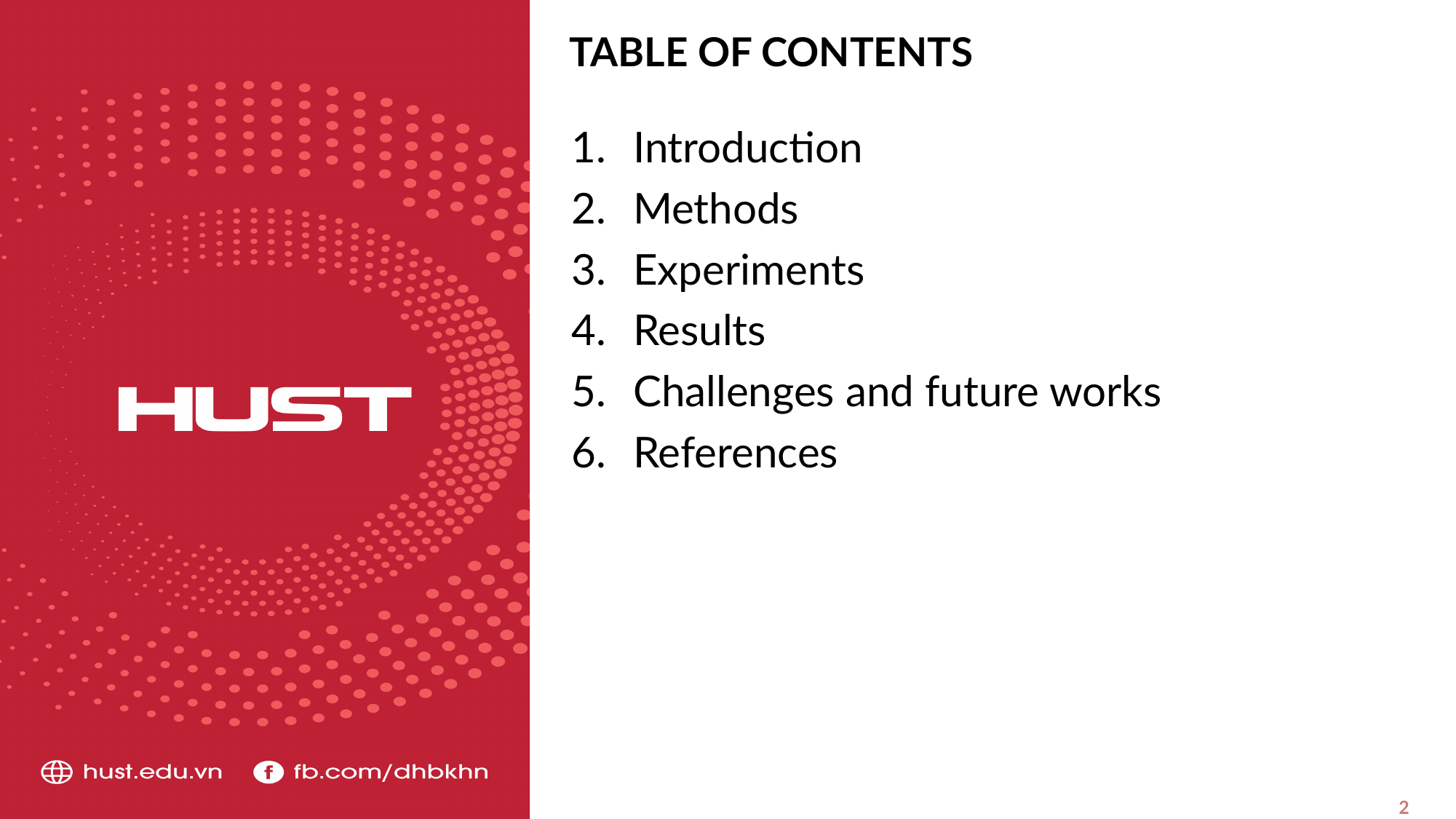

# TABLE OF CONTENTS
Introduction
Methods
Experiments
Results
Challenges and future works
References
2